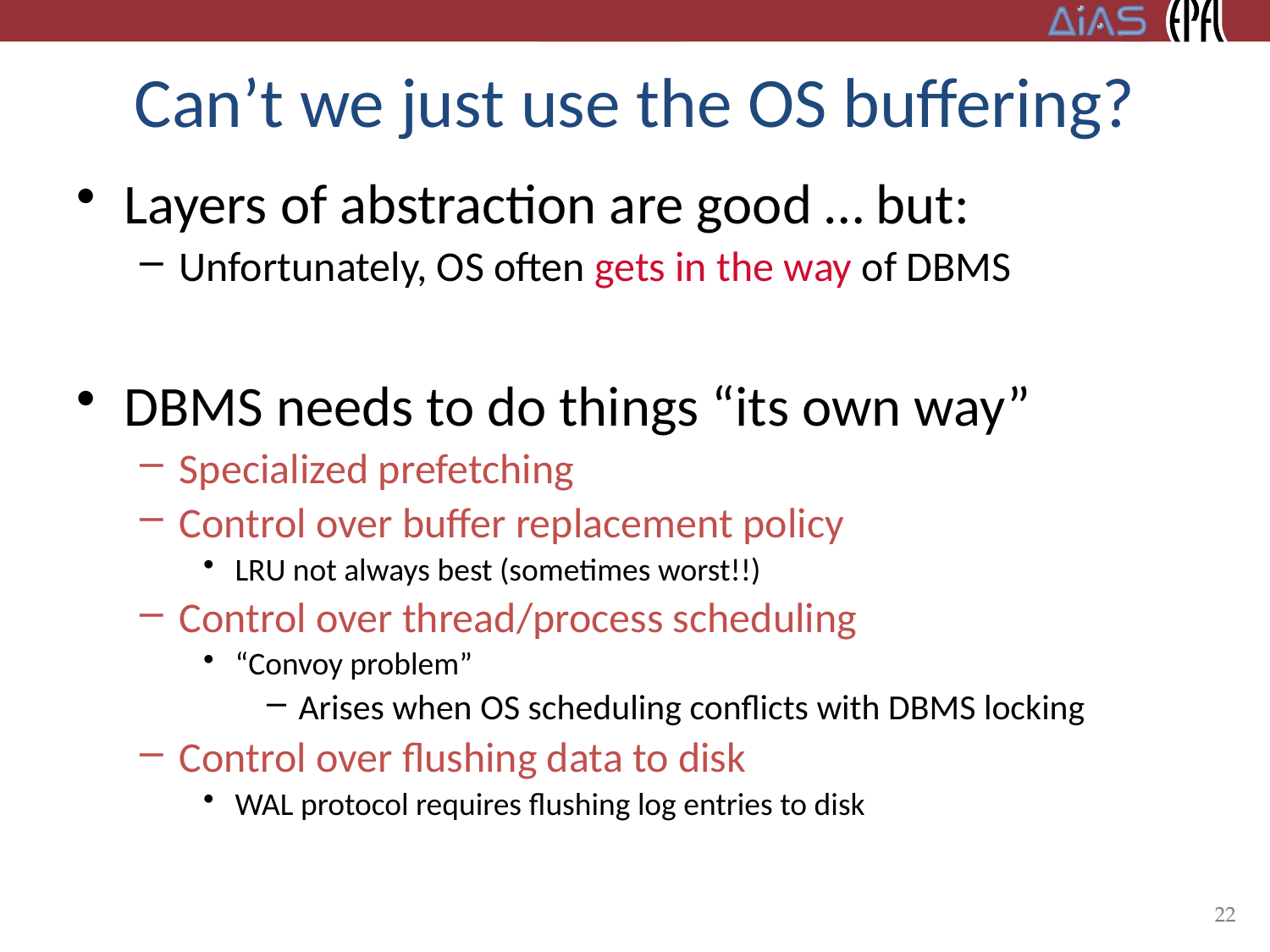

22
# Can’t we just use the OS buffering?
Layers of abstraction are good … but:
Unfortunately, OS often gets in the way of DBMS

DBMS needs to do things “its own way”
Specialized prefetching
Control over buffer replacement policy
LRU not always best (sometimes worst!!)
Control over thread/process scheduling
“Convoy problem”
Arises when OS scheduling conflicts with DBMS locking
Control over flushing data to disk
WAL protocol requires flushing log entries to disk